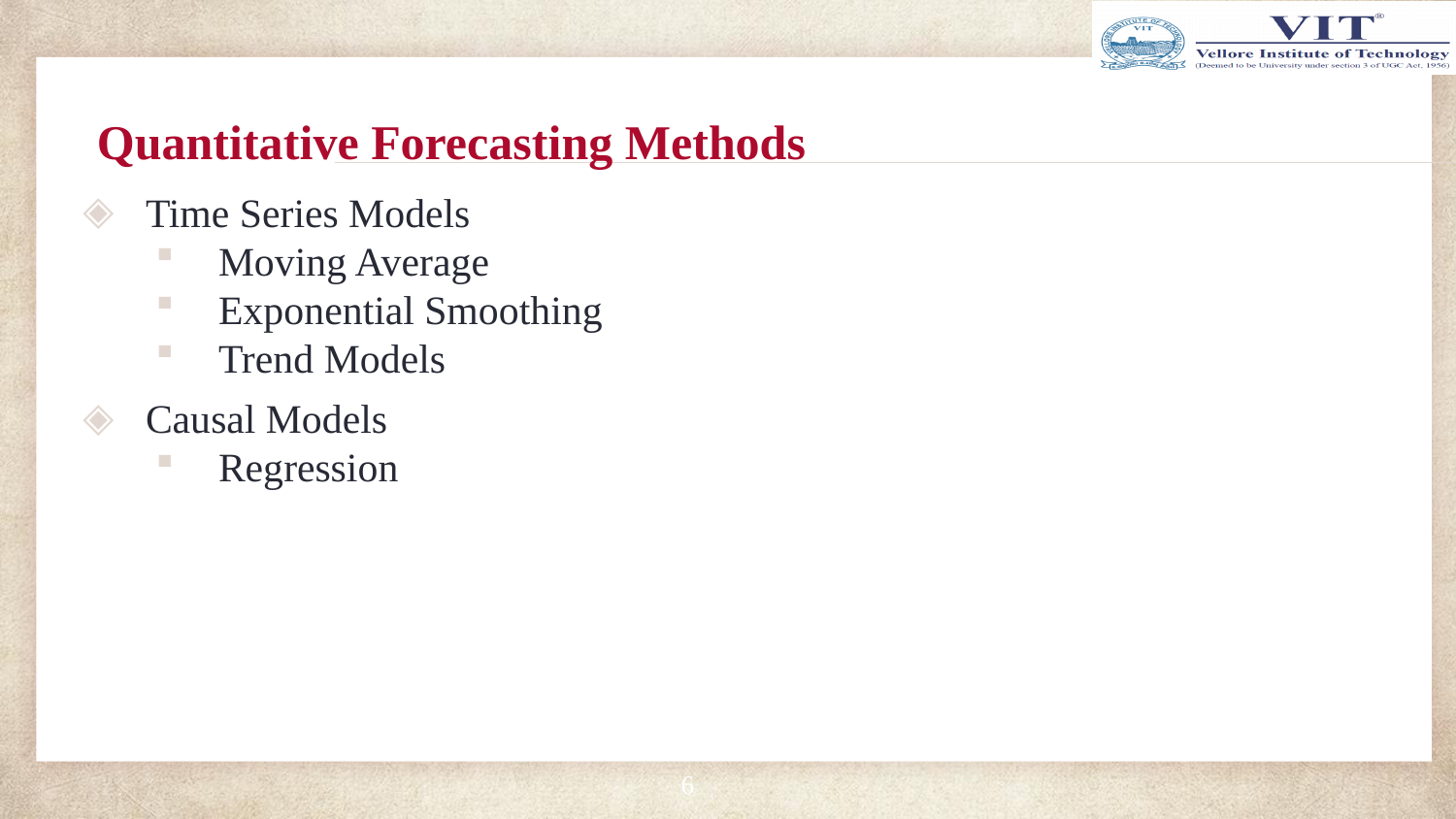

# Quantitative Forecasting Methods
Time Series Models
Moving Average
Exponential Smoothing
Trend Models
Causal Models
Regression
6